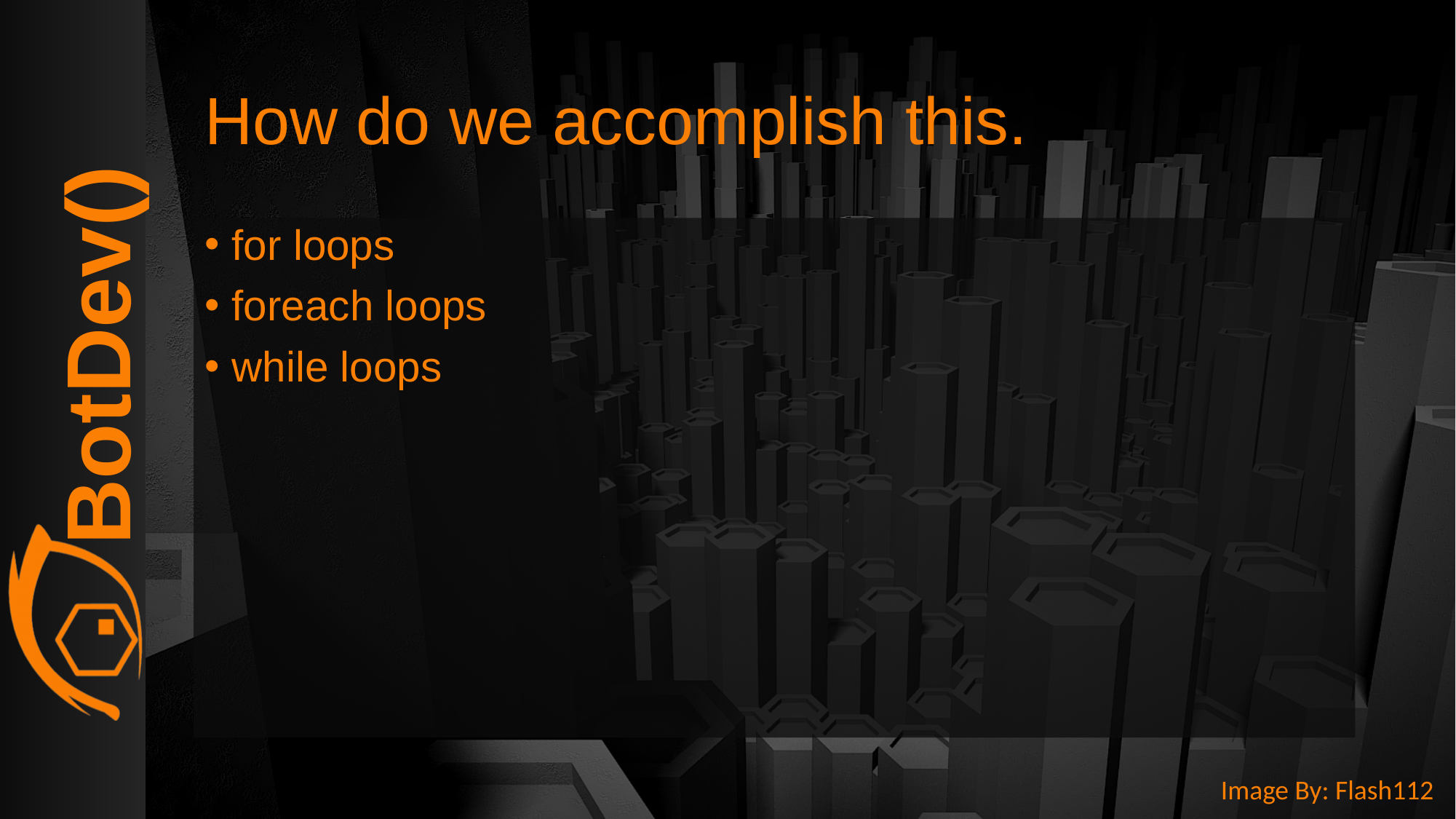

# How do we accomplish this.
for loops
foreach loops
while loops